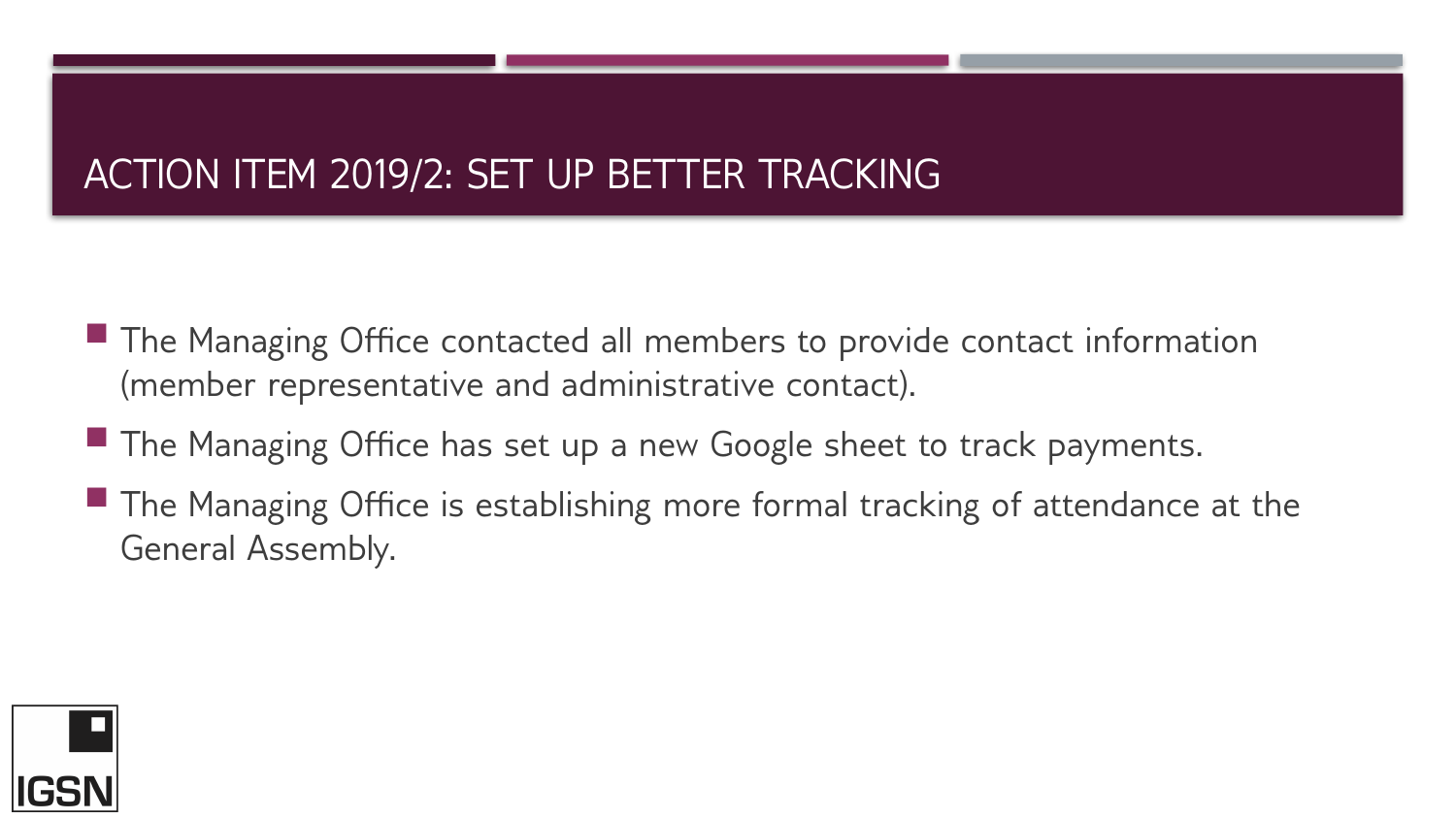

# ACTION ITEM 2019/2: Set up Better Tracking
The Managing Office contacted all members to provide contact information (member representative and administrative contact).
The Managing Office has set up a new Google sheet to track payments.
The Managing Office is establishing more formal tracking of attendance at the General Assembly.